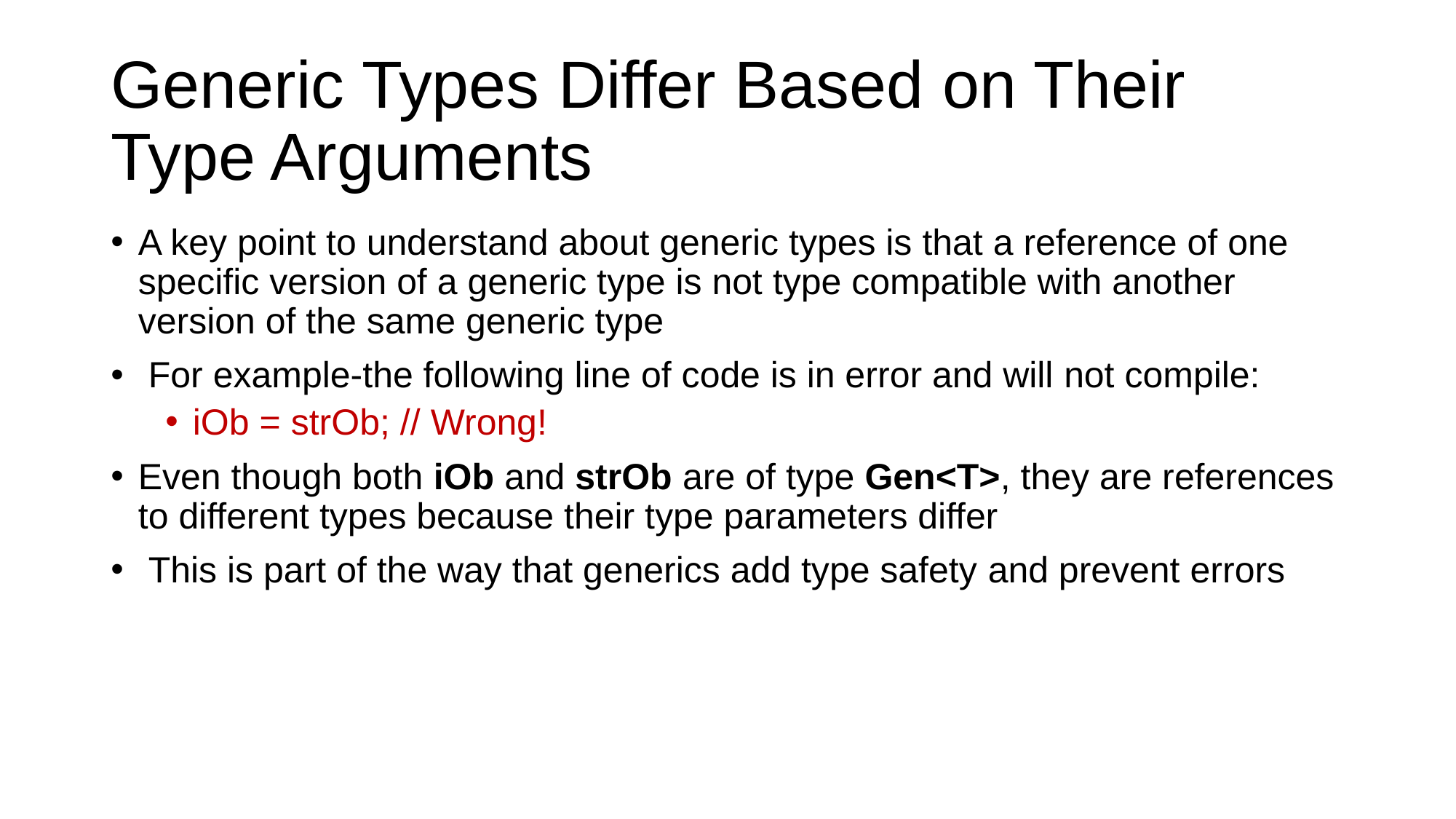

# Generic Types Differ Based on Their Type Arguments
A key point to understand about generic types is that a reference of one specific version of a generic type is not type compatible with another version of the same generic type
 For example-the following line of code is in error and will not compile:
iOb = strOb; // Wrong!
Even though both iOb and strOb are of type Gen<T>, they are references to different types because their type parameters differ
 This is part of the way that generics add type safety and prevent errors